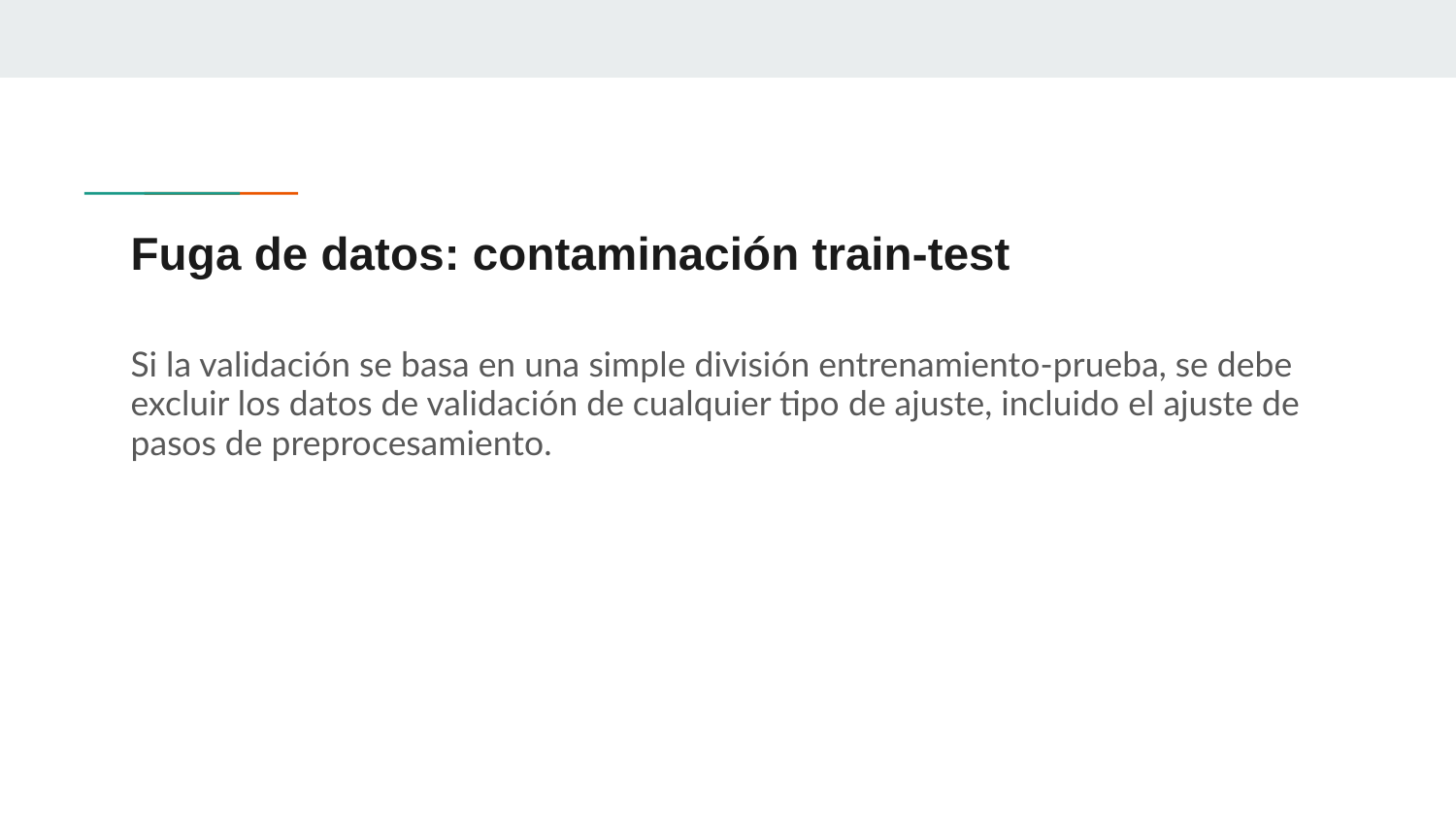

# Fuga de datos: contaminación train-test

Si la validación se basa en una simple división entrenamiento-prueba, se debe excluir los datos de validación de cualquier tipo de ajuste, incluido el ajuste de pasos de preprocesamiento.